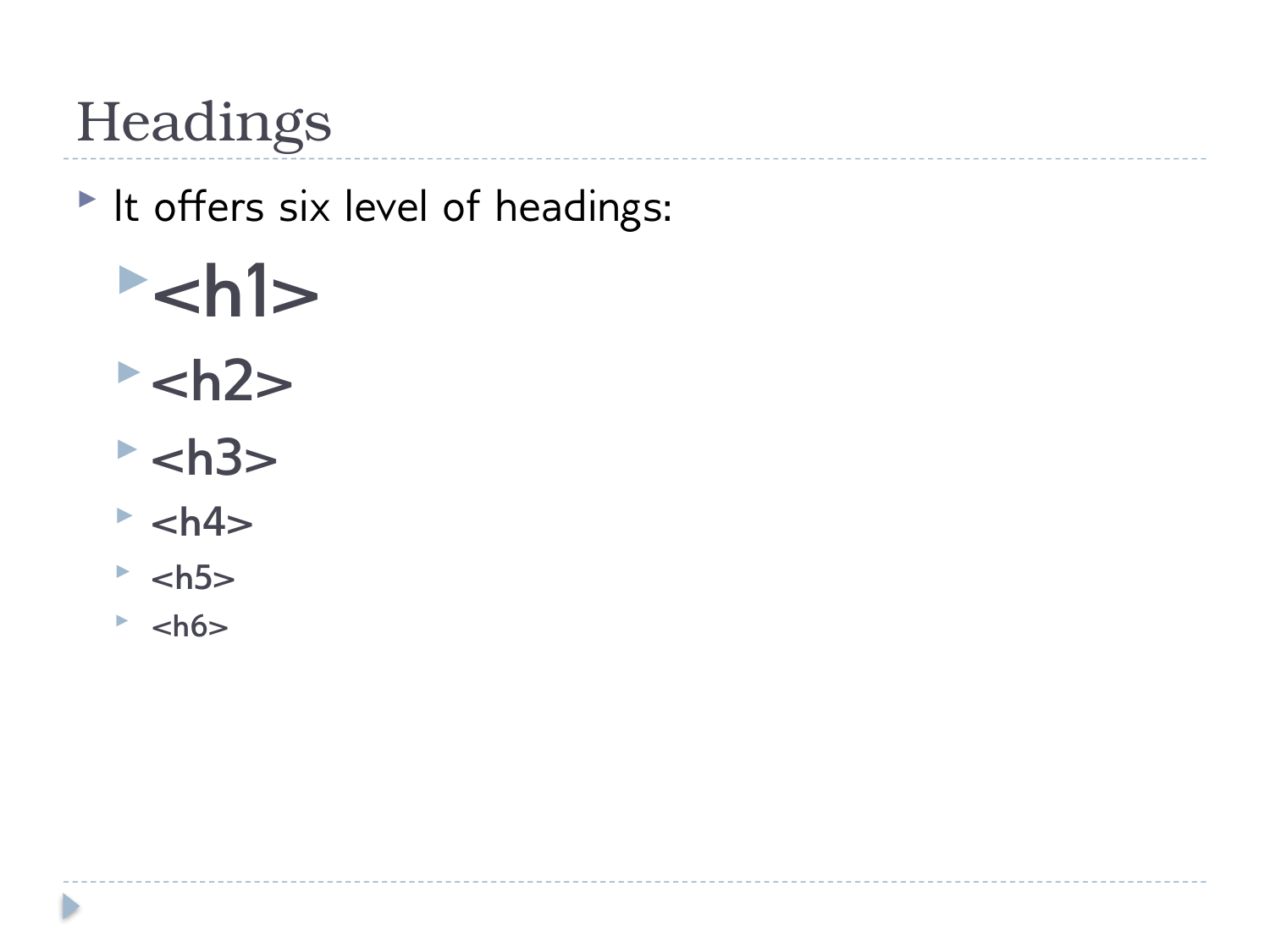

# Headings
It offers six level of headings:
<h1>
<h2>
<h3>
<h4>
<h5>
<h6>